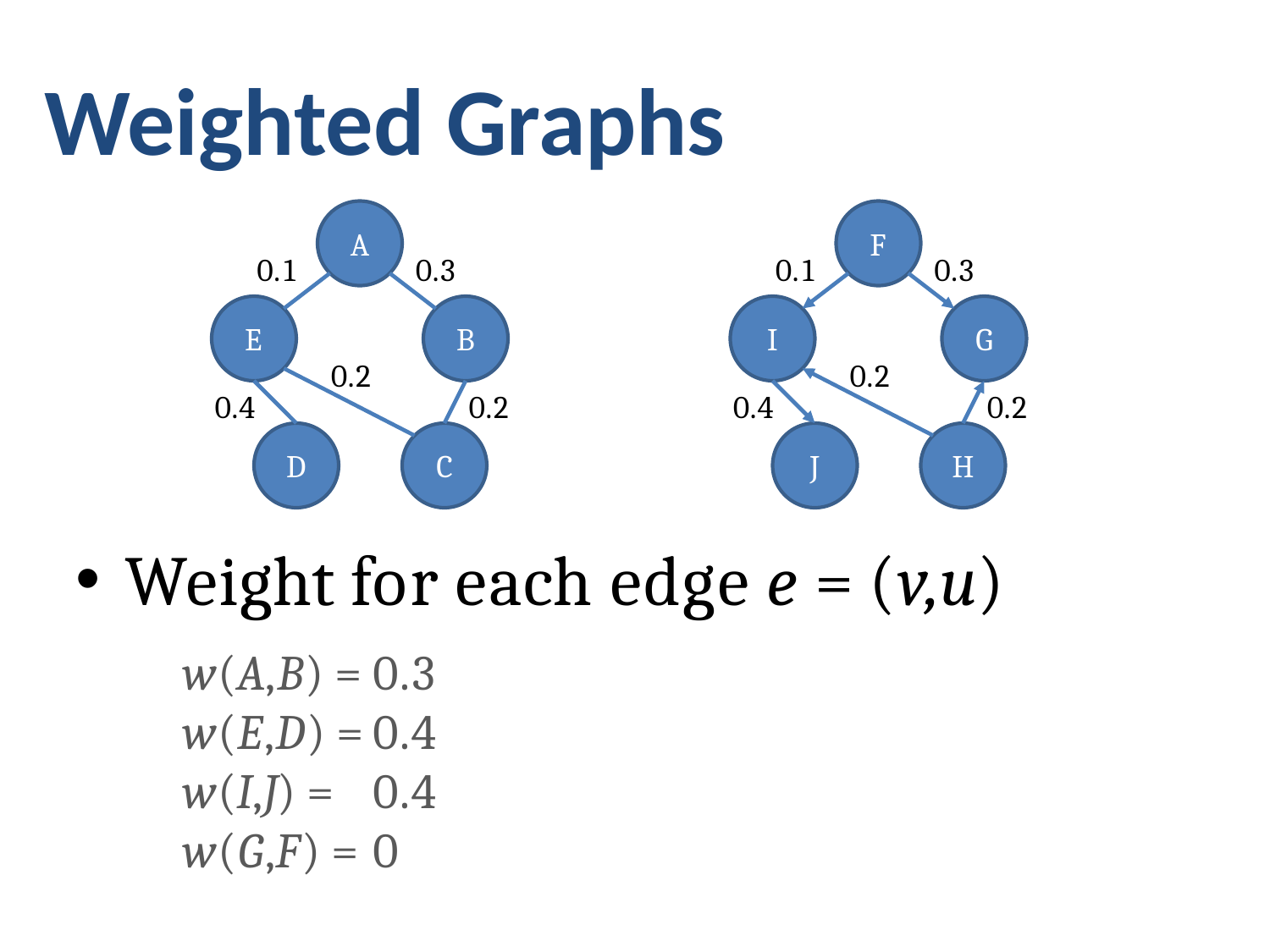

Weighted Graphs
A
F
0.1
0.3
0.1
0.3
E
B
I
G
0.2
0.2
0.4
0.2
0.4
0.2
D
C
J
H
Weight for each edge e = (v,u)
w(A,B) =
w(E,D) =
w(I,J) =
w(G,F) =

0.3
0.4
0.4
0